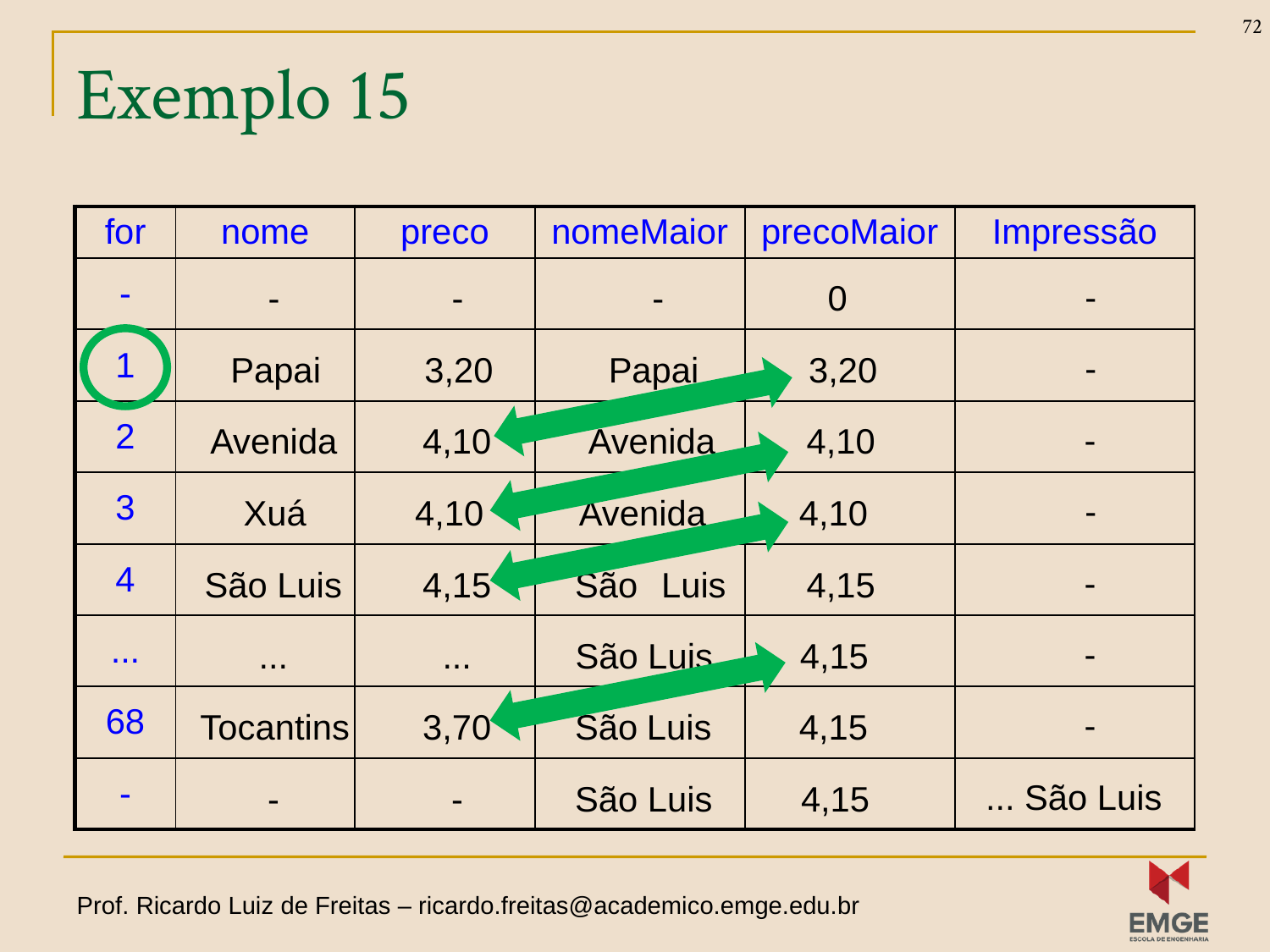

72
# Exemplo 15
| for | nome | preco | nomeMaior | precoMaior | Impressão |
| --- | --- | --- | --- | --- | --- |
| - |  |  |  |  |  |
| 1 |  |  |  |  |  |
| 2 |  |  |  |  |  |
| 3 |  |  |  |  |  |
| 4 |  |  |  |  |  |
| ... |  |  |  |  |  |
| 68 |  |  |  |  |  |
| - |  |  |  |  |  |
-
-
-
-
0

-
Papai
3,20
Papai
3,20

-
Avenida
4,10
Avenida
4,10

-
Xuá
4,10
Avenida
4,10

-
São
Luis
4,15
São
Luis
4,15
-
...
...
São Luis
4,15

-
Tocantins
3,70
São Luis
4,15
... São Luis
-
-
São Luis
4,15